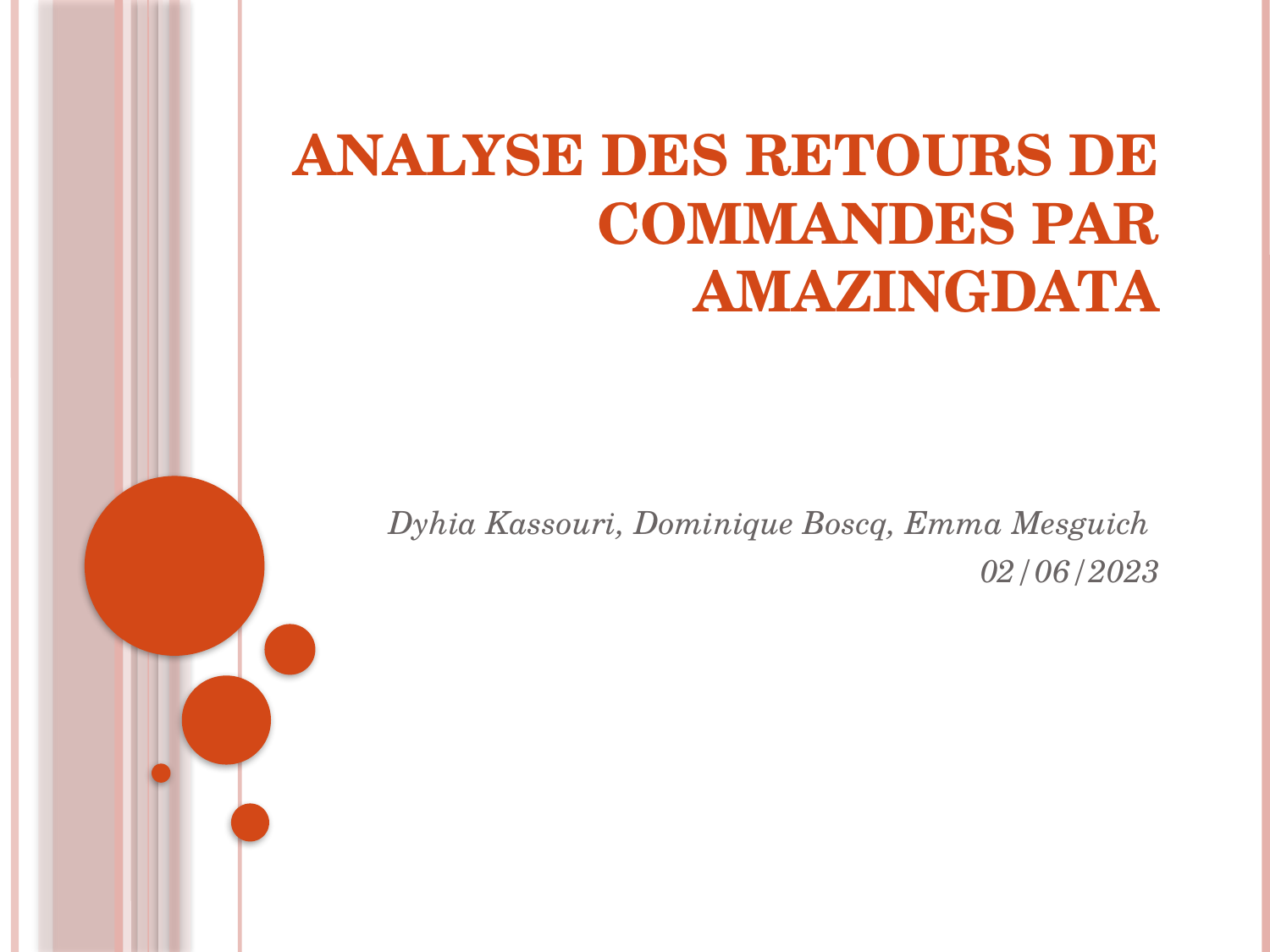

# Analyse des retours de commandes par AmazingData
Dyhia Kassouri, Dominique Boscq, Emma Mesguich
02/06/2023